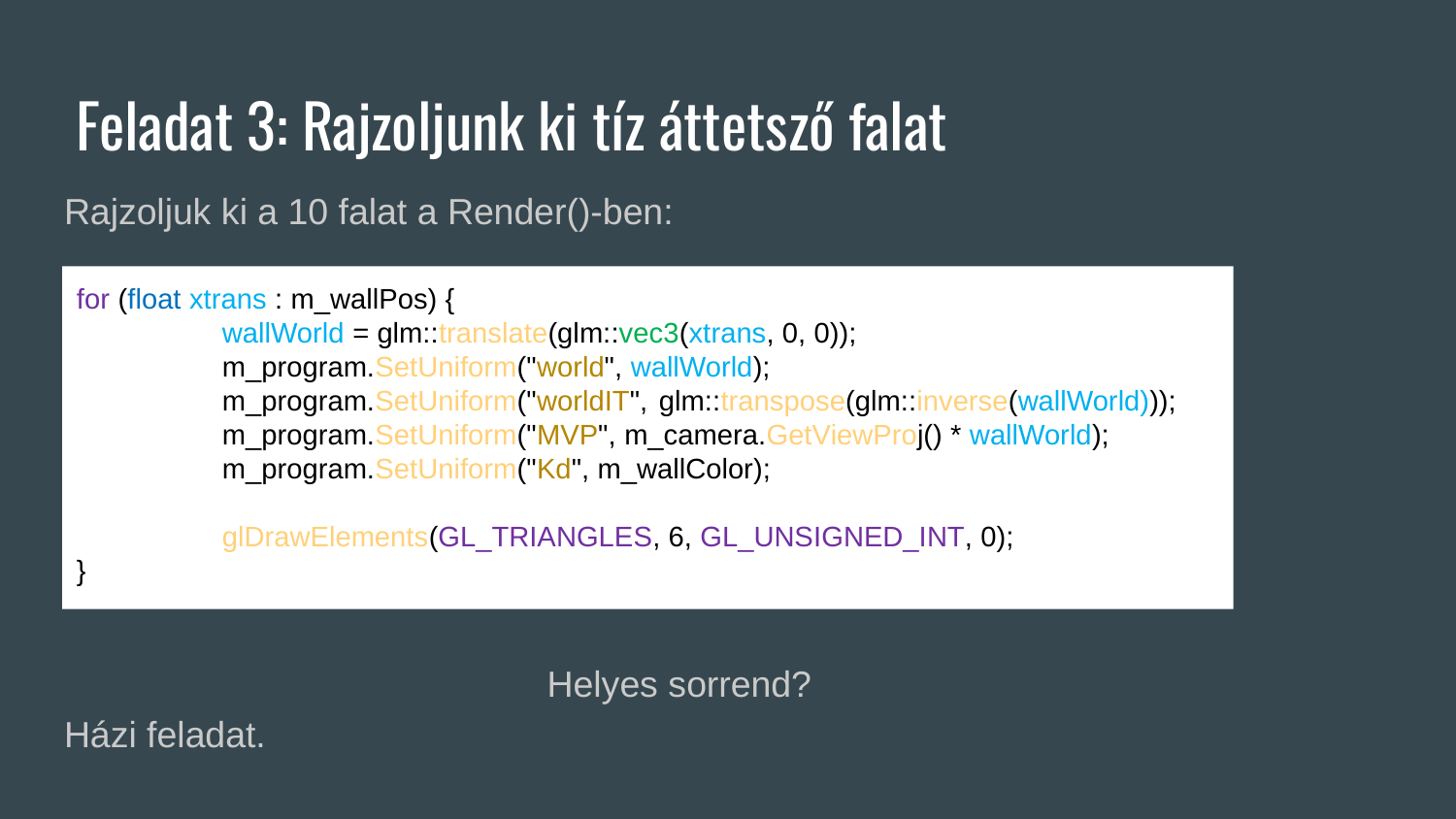

# Feladat 3: Rajzoljunk ki tíz áttetsző falat

Rajzoljuk ki a 10 falat a Render()-ben:
for (float xtrans : m_wallPos) {
	wallWorld = glm::translate(glm::vec3(xtrans, 0, 0));
	m_program.SetUniform("world", wallWorld);
	m_program.SetUniform("worldIT", 	glm::transpose(glm::inverse(wallWorld)));
	m_program.SetUniform("MVP", m_camera.GetViewProj() * wallWorld);
	m_program.SetUniform("Kd", m_wallColor);

	glDrawElements(GL_TRIANGLES, 6, GL_UNSIGNED_INT, 0);
}
Helyes sorrend?
Házi feladat.